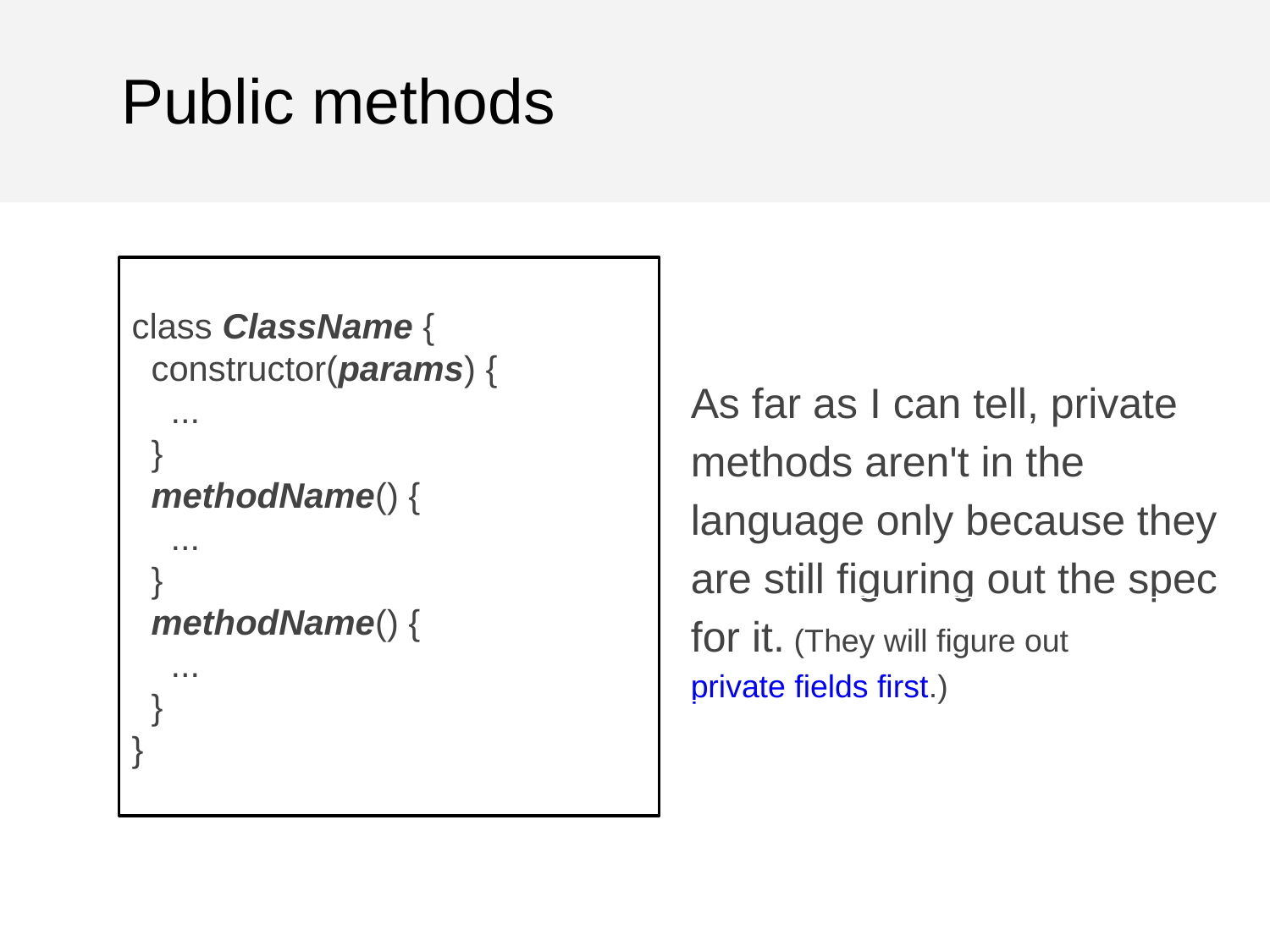

Public methods
class ClassName {
  constructor(params) {
    ...
  }
  methodName() {
    ...
  }
  methodName() {
    ...
  }
}
As far as I can tell, private methods aren't in the language only because they are still figuring out the spec for it. (They will figure out private fields first.)